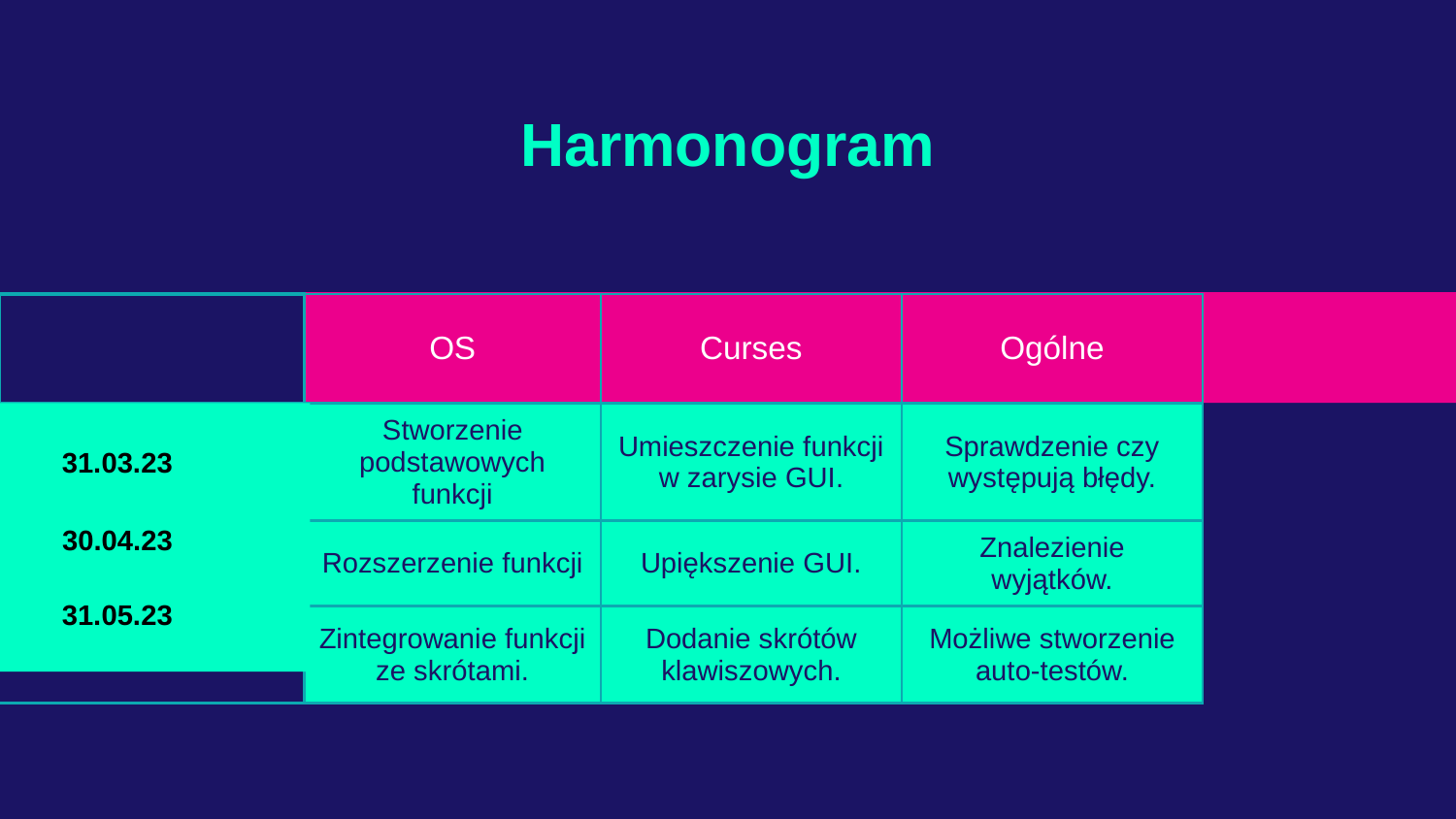

# Harmonogram

|  | OS | Curses | Ogólne |
| --- | --- | --- | --- |
|  | Stworzenie podstawowych funkcji | Umieszczenie funkcji w zarysie GUI. | Sprawdzenie czy występują błędy. |
| HTML5 | Rozszerzenie funkcji | Upiększenie GUI. | Znalezienie wyjątków. |
| Python | Zintegrowanie funkcji ze skrótami. | Dodanie skrótów klawiszowych. | Możliwe stworzenie auto-testów. |

31.03.23
30.04.23
31.05.23